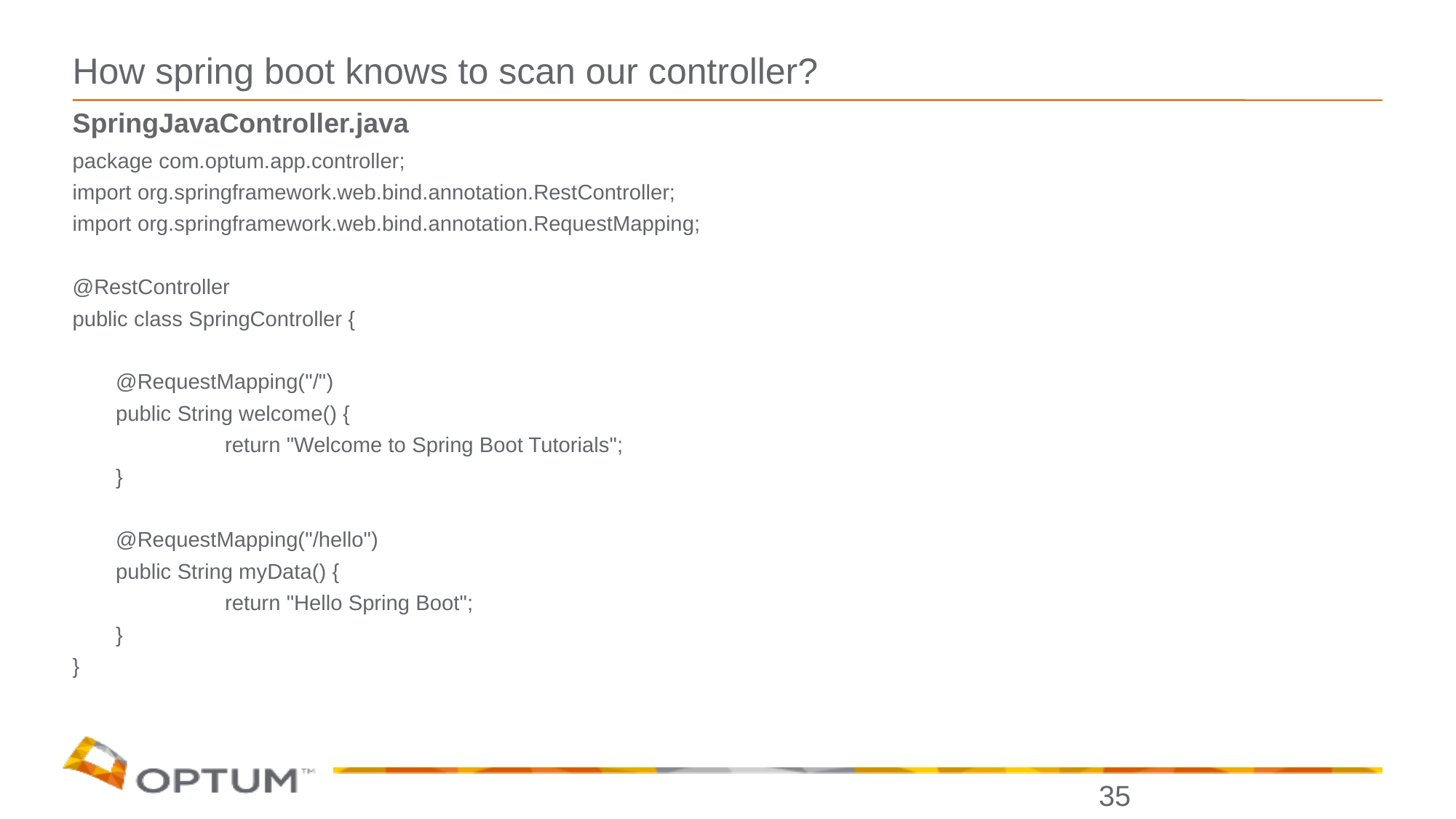

# How spring boot knows to scan our controller?
SpringJavaController.java
package com.optum.app.controller;
import org.springframework.web.bind.annotation.RestController;
import org.springframework.web.bind.annotation.RequestMapping;

@RestController
public class SpringController {

	@RequestMapping("/")
	public String welcome() {
		return "Welcome to Spring Boot Tutorials";
	}

	@RequestMapping("/hello")
	public String myData() {
		return "Hello Spring Boot";
	}
}
35